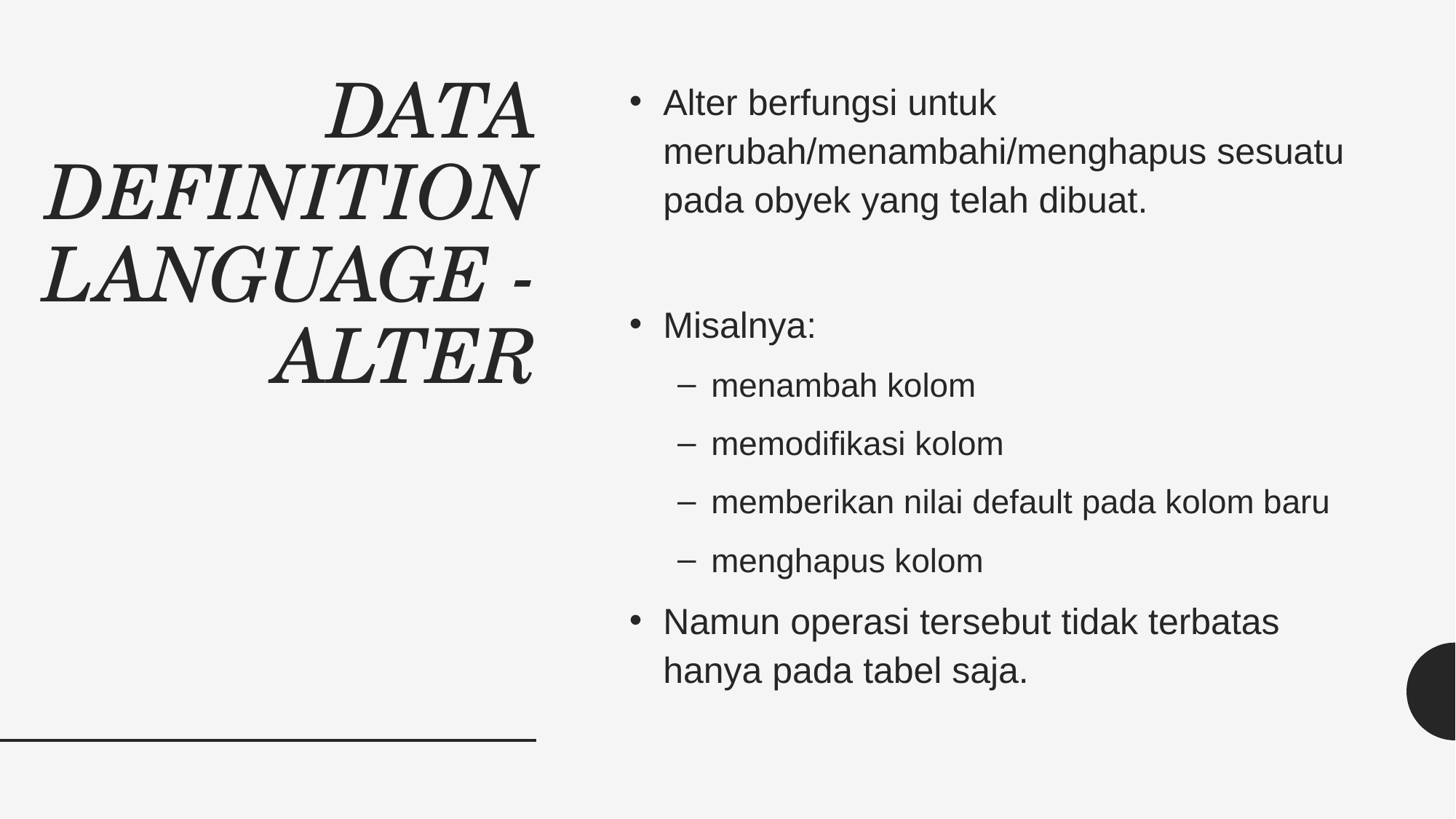

# DATA DEFINITION LANGUAGE - ALTER
Alter berfungsi untuk merubah/menambahi/menghapus sesuatu pada obyek yang telah dibuat.

Misalnya:
menambah kolom
memodifikasi kolom
memberikan nilai default pada kolom baru
menghapus kolom
Namun operasi tersebut tidak terbatas hanya pada tabel saja.